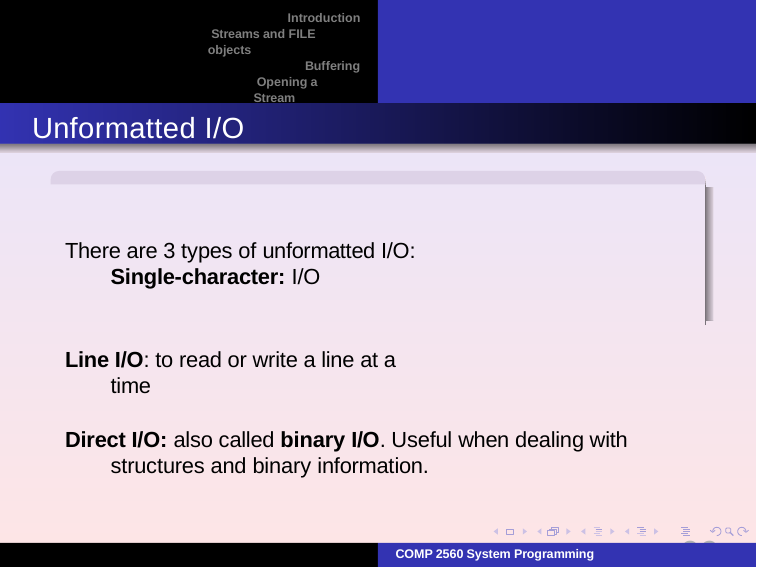

Introduction  Streams and FILE objects
Buffering  Opening a Stream
Reading and writing a stream

Unformatted I/O

There are 3 types of unformatted I/O:  Single-character: I/O

Line I/O: to read or write a line at a time

Direct I/O: also called binary I/O. Useful when dealing with  structures and binary information.

23

COMP 2560 System Programming